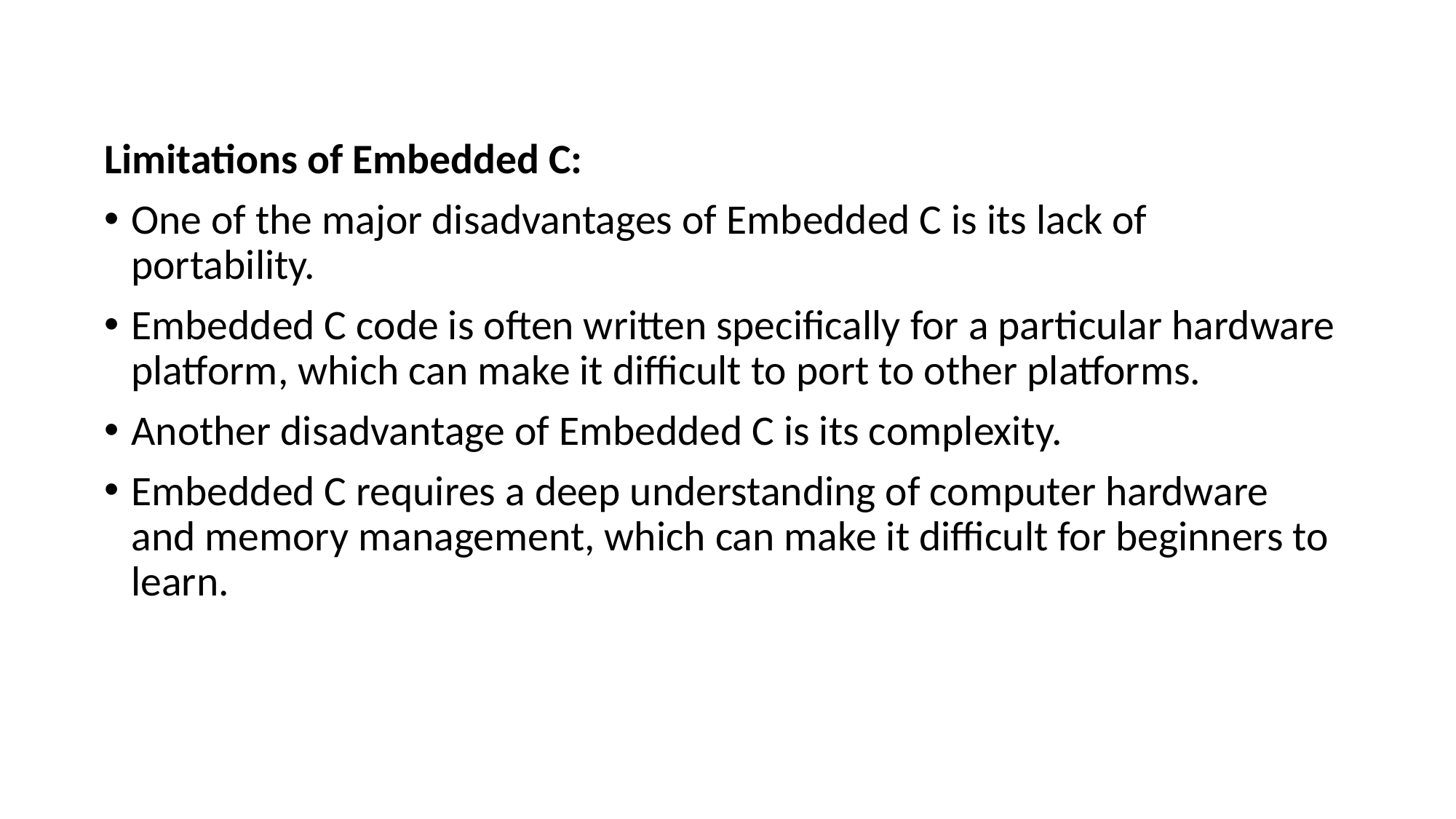

Limitations of Embedded C:
One of the major disadvantages of Embedded C is its lack of portability.
Embedded C code is often written specifically for a particular hardware platform, which can make it difficult to port to other platforms.
Another disadvantage of Embedded C is its complexity.
Embedded C requires a deep understanding of computer hardware and memory management, which can make it difficult for beginners to learn.